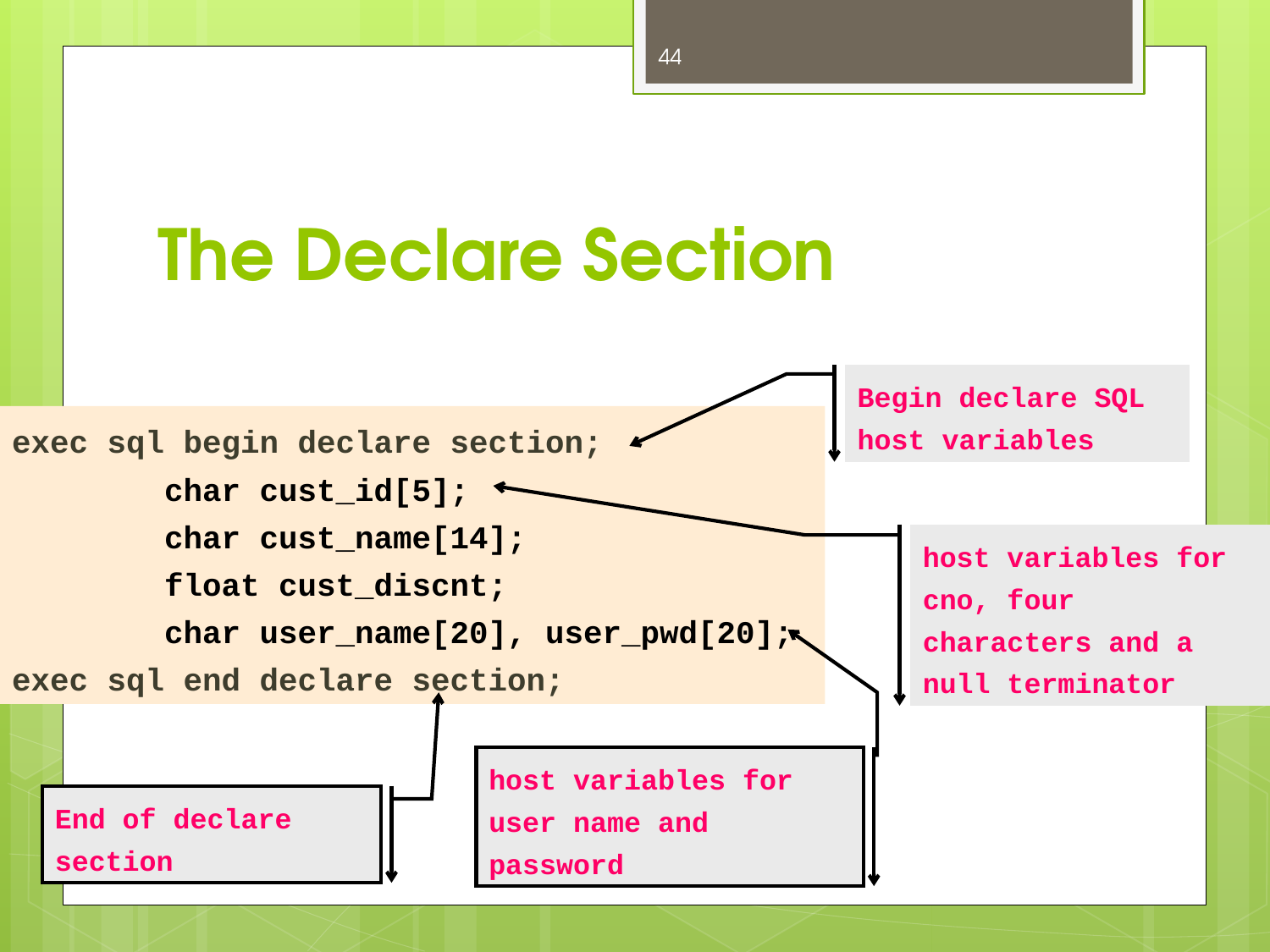

44
# The Declare Section
Begin declare SQL host variables
exec sql begin declare section;
        char cust_id[5];
        char cust_name[14];
        float cust_discnt;
        char user_name[20], user_pwd[20];
exec sql end declare section;
host variables for cno, four characters and a null terminator
host variables for user name and password
End of declare section